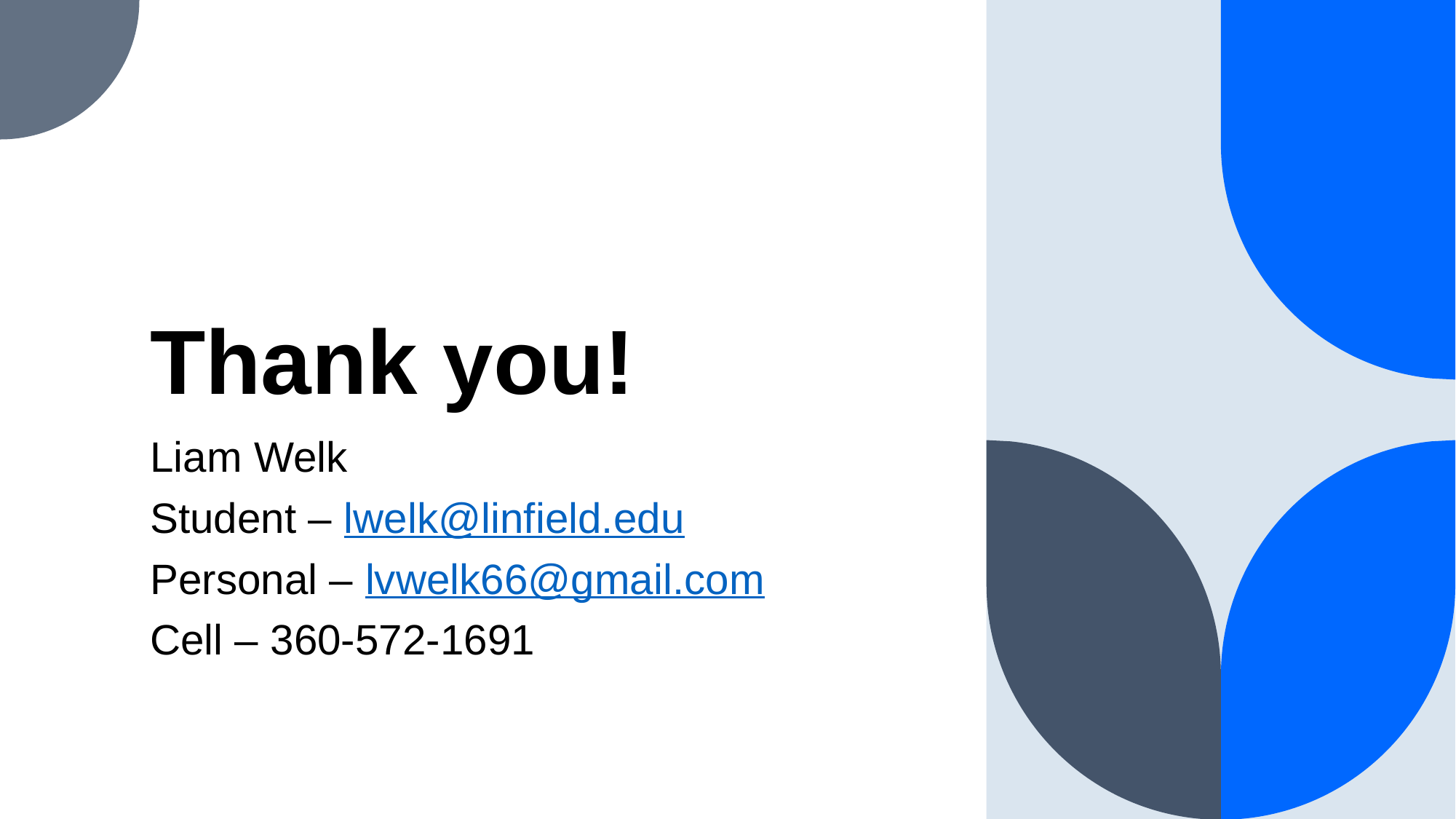

# Thank you!
Liam Welk
Student – lwelk@linfield.edu
Personal – lvwelk66@gmail.com
Cell – 360-572-1691